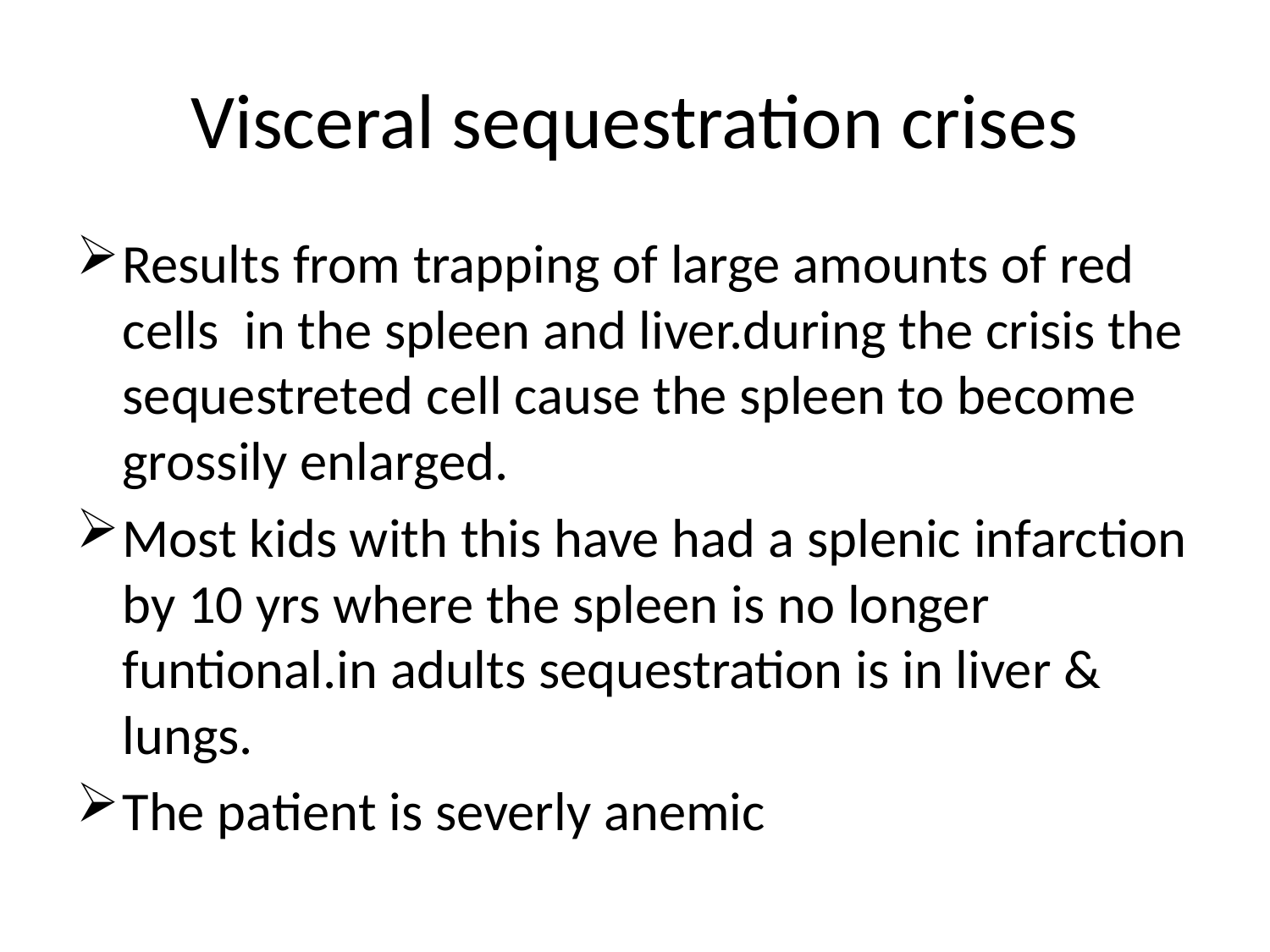

# Visceral sequestration crises
Results from trapping of large amounts of red cells  in the spleen and liver.during the crisis the sequestreted cell cause the spleen to become grossily enlarged.
Most kids with this have had a splenic infarction by 10 yrs where the spleen is no longer funtional.in adults sequestration is in liver & lungs.
The patient is severly anemic